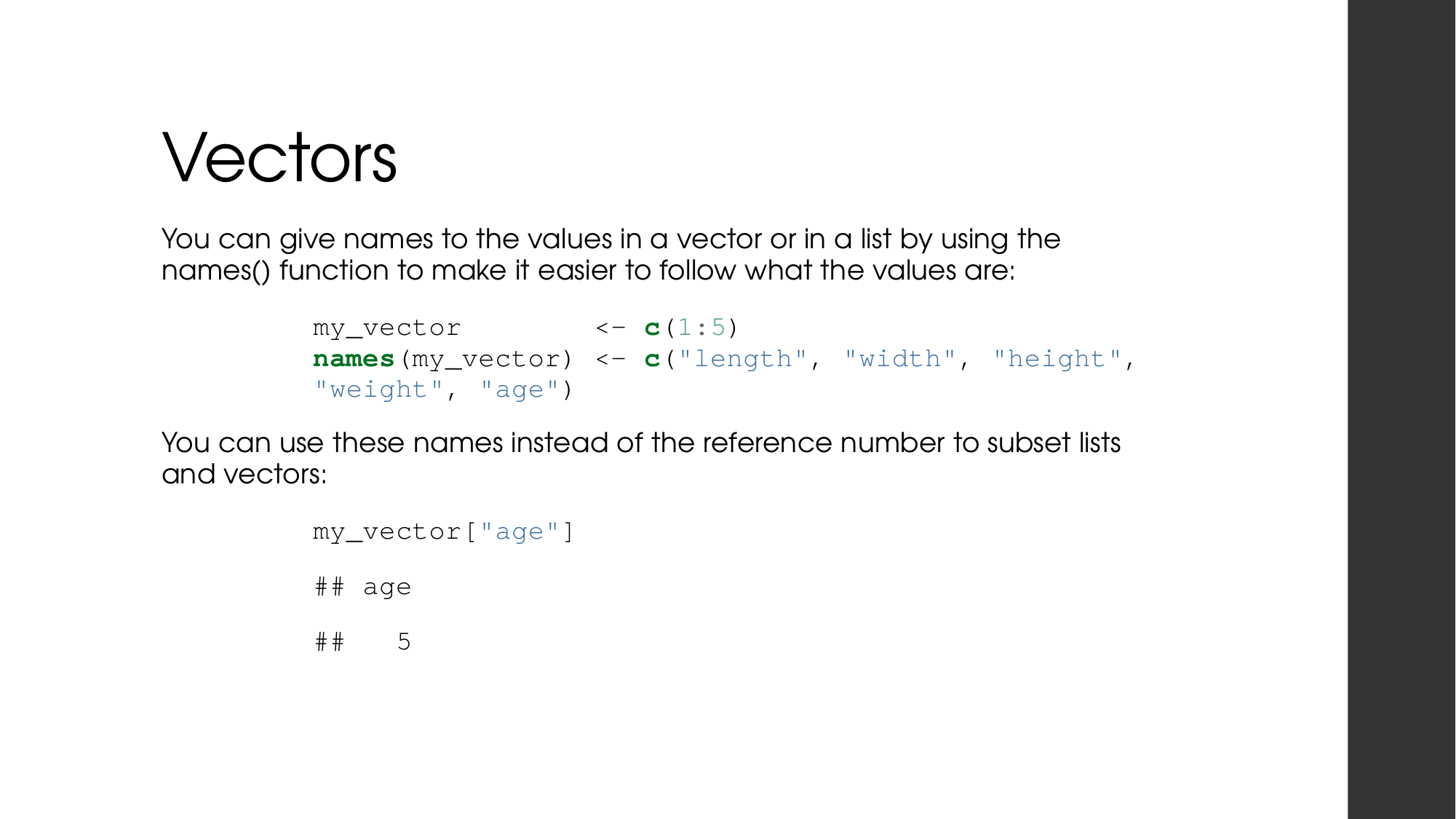

# Vectors
You can give names to the values in a vector or in a list by using the names() function to make it easier to follow what the values are:
my_vector        <- c(1:5)
names(my_vector) <- c("length", "width", "height", "weight", "age")
You can use these names instead of the reference number to subset lists and vectors:
my_vector["age"]
## age
##   5